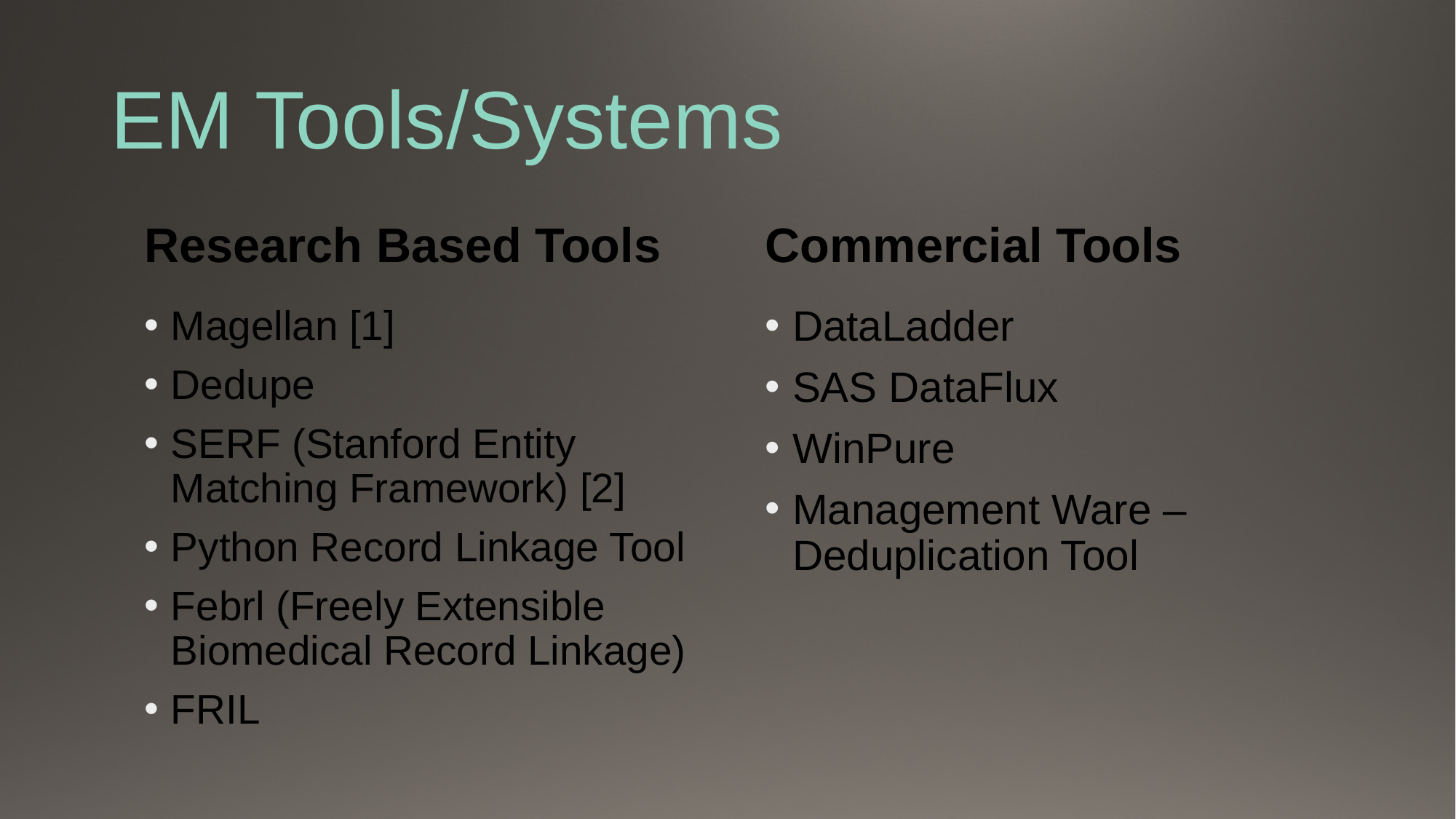

# EM Tools/Systems
Research Based Tools
Commercial Tools
Magellan [1]
Dedupe
SERF (Stanford Entity Matching Framework) [2]
Python Record Linkage Tool
Febrl (Freely Extensible Biomedical Record Linkage)
FRIL

DataLadder
SAS DataFlux
WinPure
Management Ware – Deduplication Tool